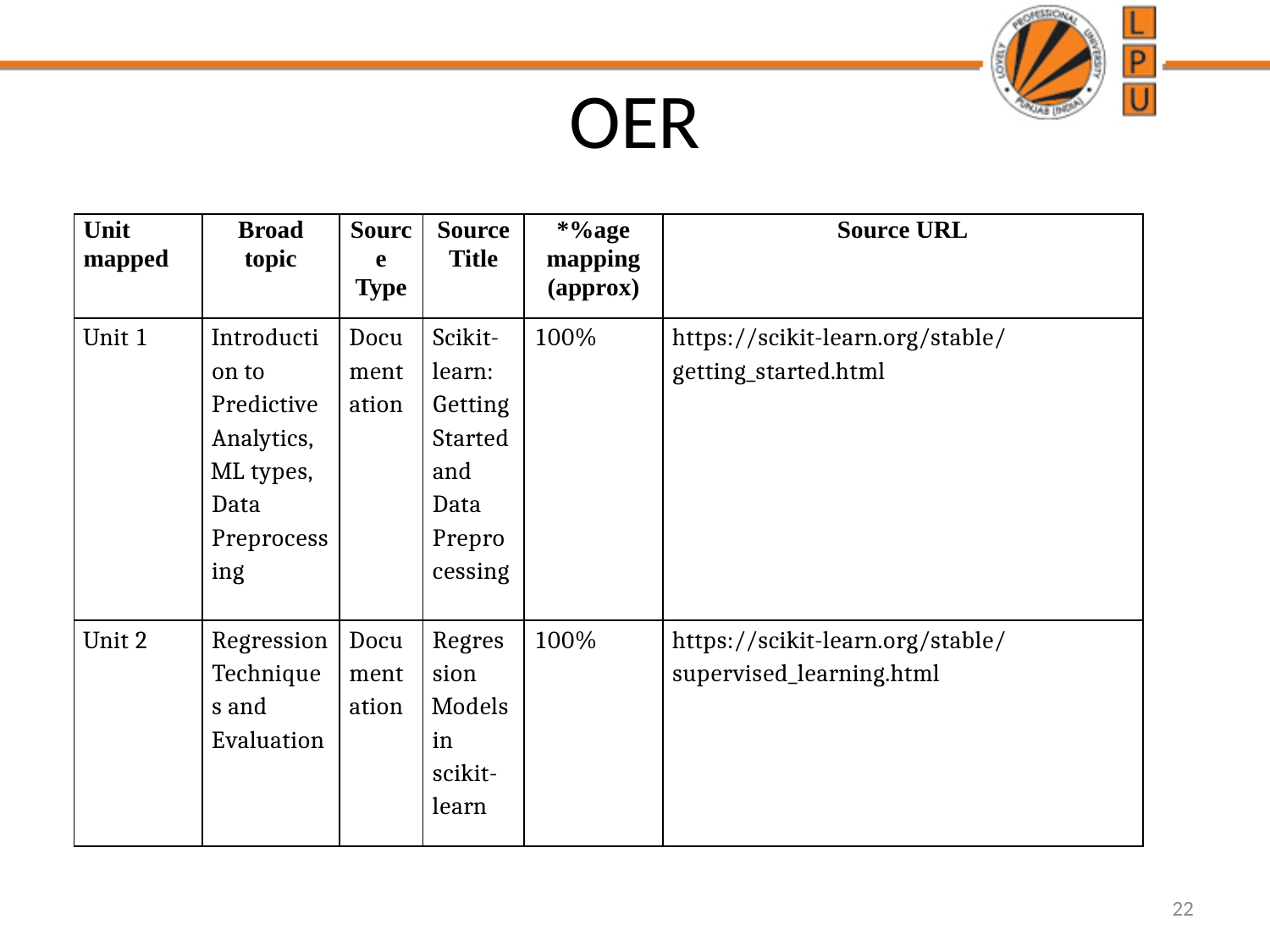

# OER
| Unit mapped | Broad topic | Source Type | Source Title | \*%age mapping (approx) | Source URL |
| --- | --- | --- | --- | --- | --- |
| Unit 1 | Introduction to Predictive Analytics, ML types, Data Preprocessing | Documentation | Scikit-learn: Getting Started and Data Preprocessing | 100% | https://scikit-learn.org/stable/getting\_started.html |
| Unit 2 | Regression Techniques and Evaluation | Documentation | Regression Models in scikit-learn | 100% | https://scikit-learn.org/stable/supervised\_learning.html |
22